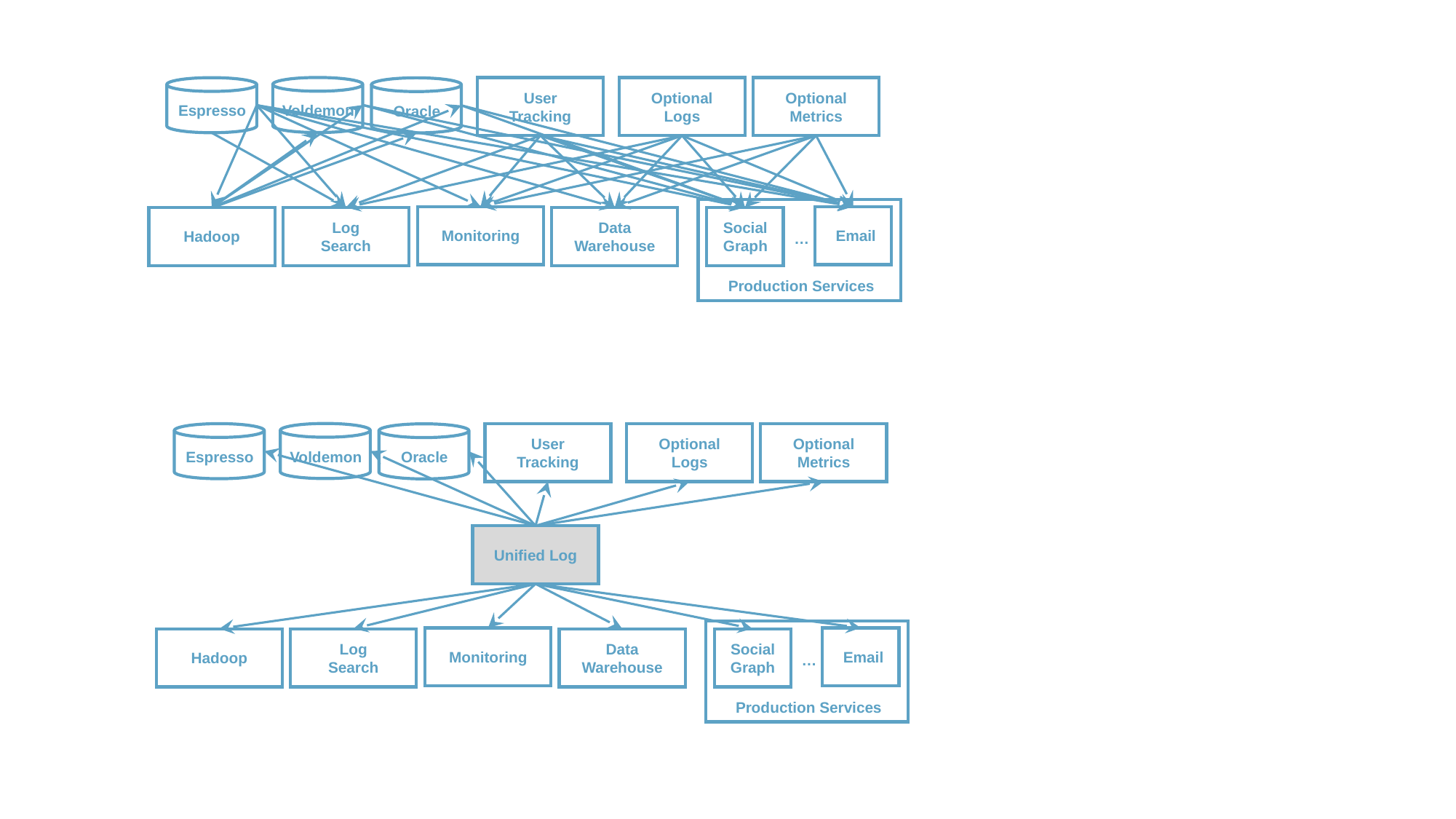

Voldemon

User
Tracking

Optional
Logs

Optional
Metrics

Espresso

Oracle

Monitoring

Email

Log
Search

Data
Warehouse

Social
Graph

Hadoop
…
Production Services

Voldemon

User
Tracking

Optional
Logs

Optional
Metrics

Espresso

Oracle

Unified Log

Monitoring

Email

Log
Search

Data
Warehouse

Social
Graph

Hadoop
…
Production Services